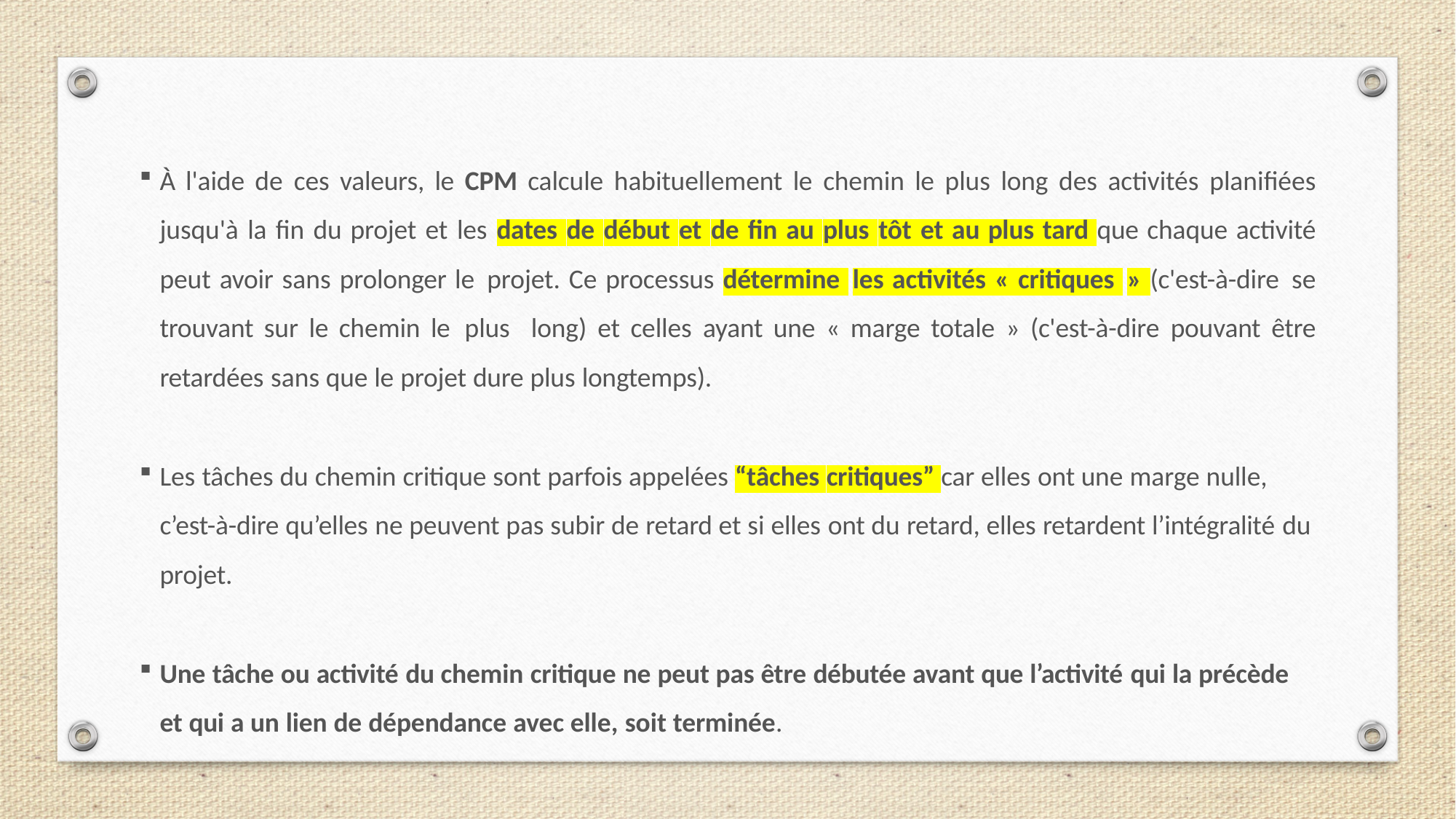

À l'aide de ces valeurs, le CPM calcule habituellement le chemin le plus long des activités planifiées jusqu'à la fin du projet et les dates de début et de fin au plus tôt et au plus tard que chaque activité peut avoir sans prolonger le projet. Ce processus détermine les activités « critiques » (c'est-à-dire se trouvant sur le chemin le plus  long) et celles ayant une « marge totale » (c'est-à-dire pouvant être retardées sans que le projet dure plus longtemps).

Les tâches du chemin critique sont parfois appelées “tâches critiques” car elles ont une marge nulle, c’est-à-dire qu’elles ne peuvent pas subir de retard et si elles ont du retard, elles retardent l’intégralité du projet.

Une tâche ou activité du chemin critique ne peut pas être débutée avant que l’activité qui la précède et qui a un lien de dépendance avec elle, soit terminée.